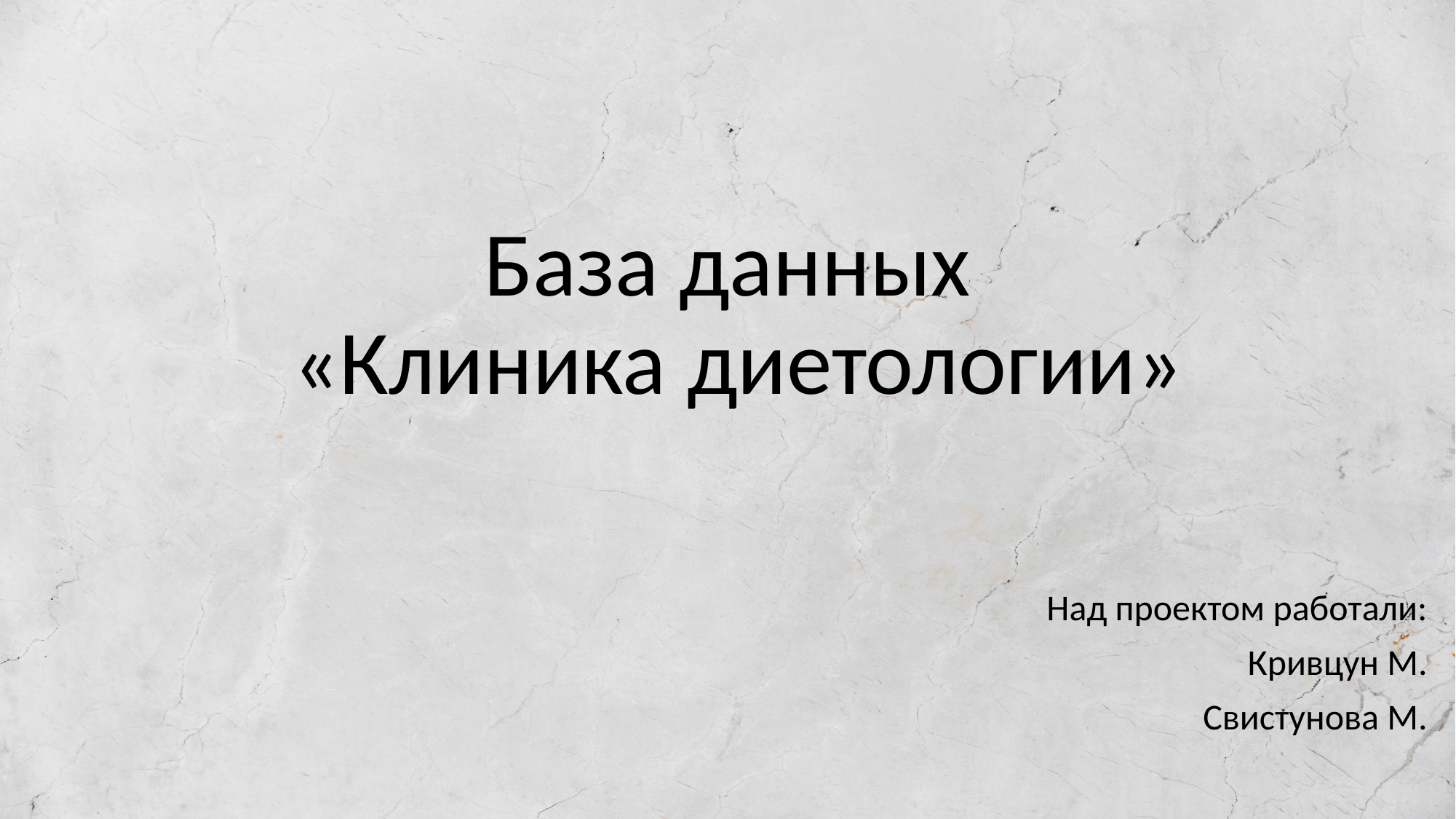

# База данных «Клиника диетологии»
Над проектом работали:
Кривцун М.
Свистунова М.